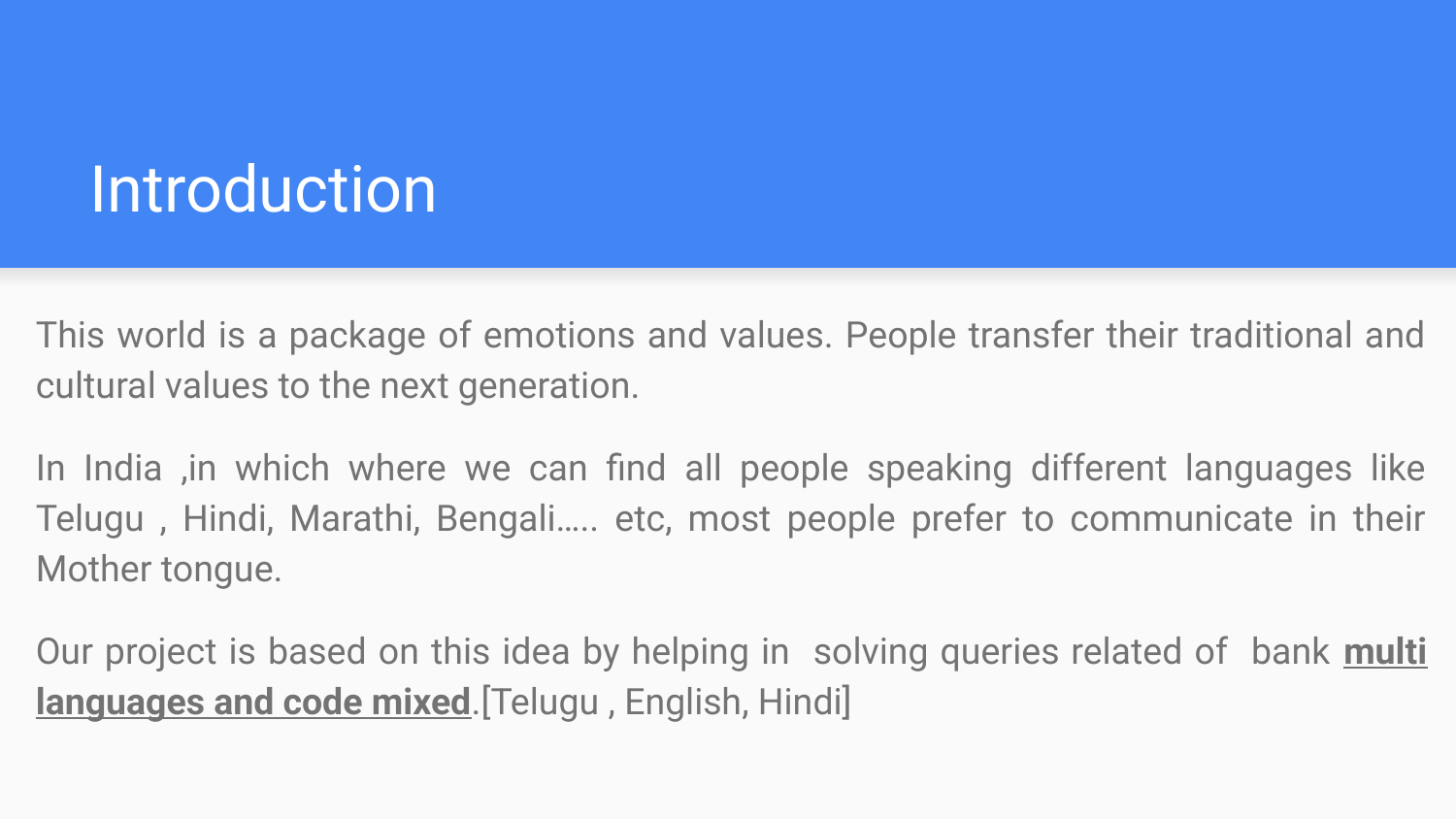

# Introduction
This world is a package of emotions and values. People transfer their traditional and cultural values to the next generation.
In India ,in which where we can find all people speaking different languages like Telugu , Hindi, Marathi, Bengali….. etc, most people prefer to communicate in their Mother tongue.
Our project is based on this idea by helping in  solving queries related of  bank multi languages and code mixed.[Telugu , English, Hindi]